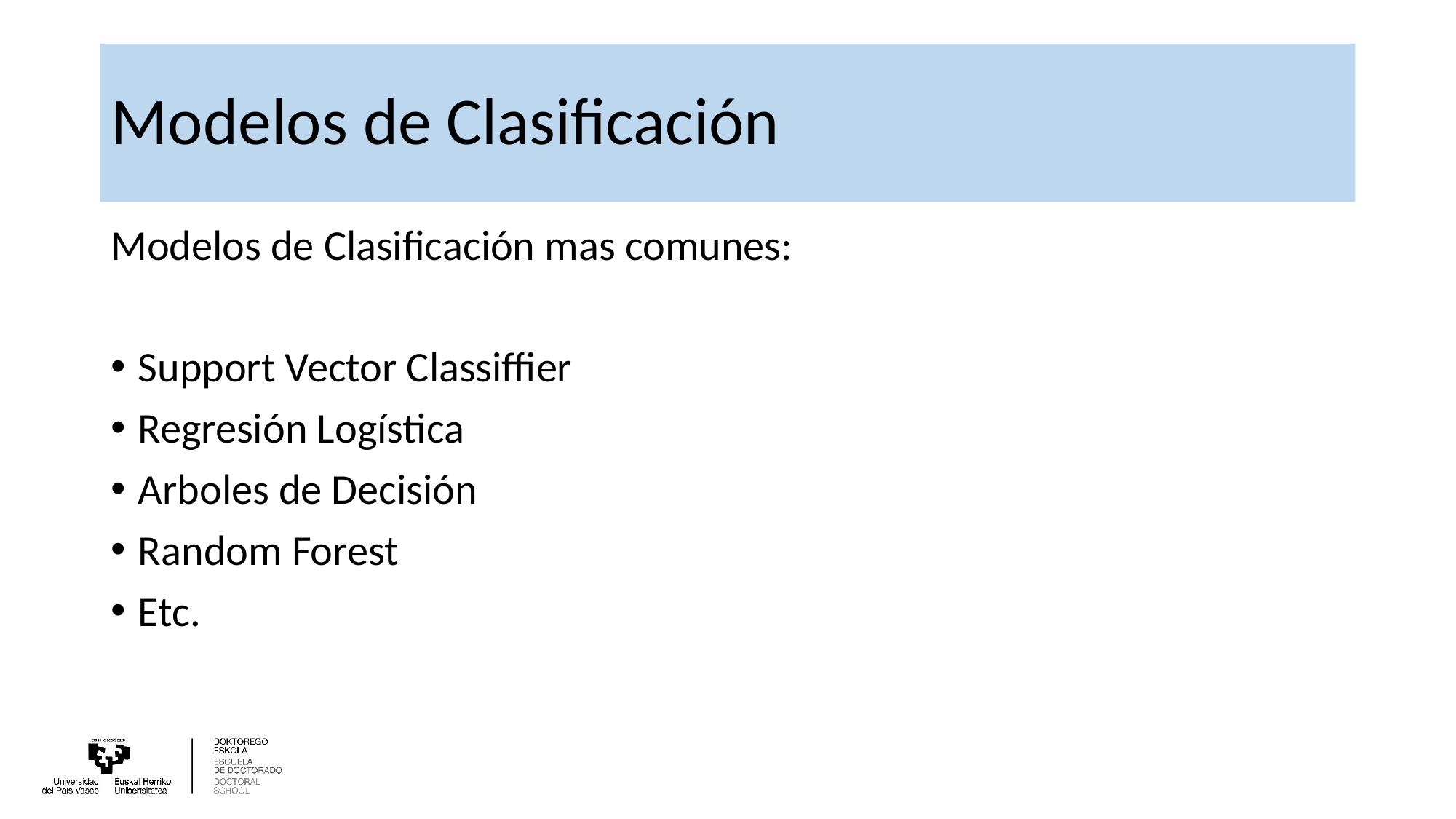

# Modelos de Clasificación
Modelos de Clasificación mas comunes:

Support Vector Classiffier
Regresión Logística
Arboles de Decisión
Random Forest
Etc.